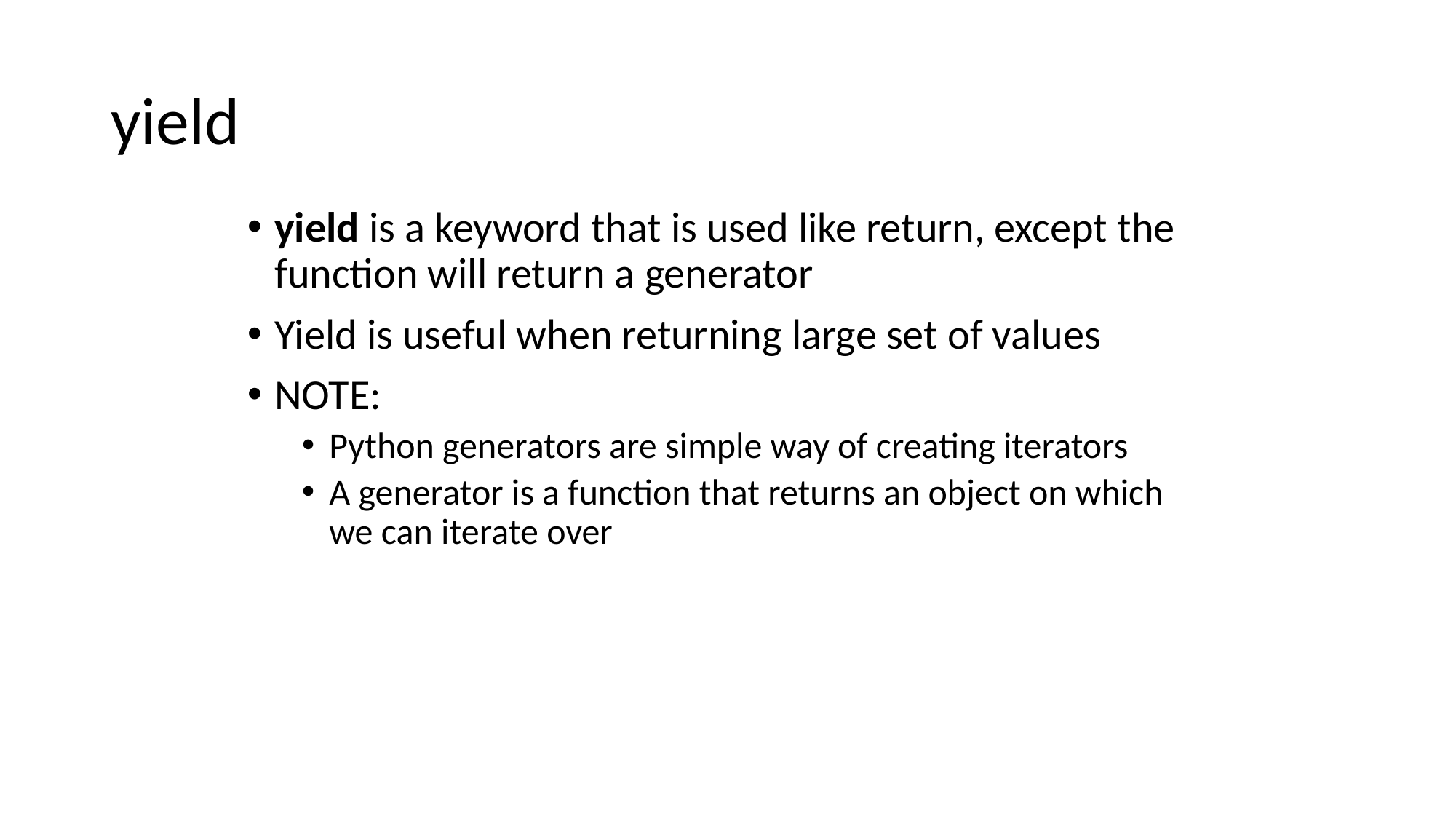

# yield
yield is a keyword that is used like return, except the function will return a generator
Yield is useful when returning large set of values
NOTE:
Python generators are simple way of creating iterators
A generator is a function that returns an object on which we can iterate over